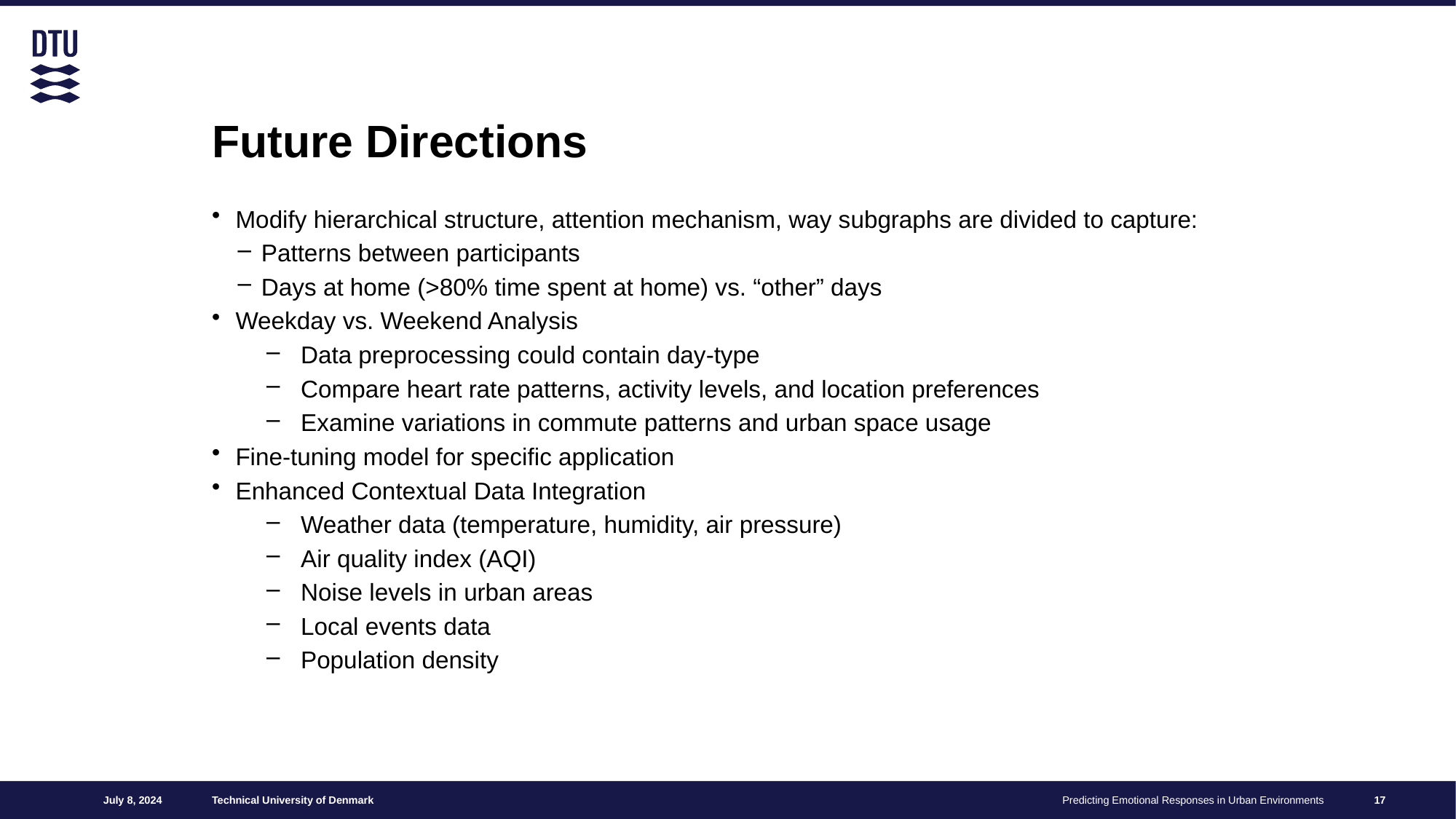

# Future Directions
Modify hierarchical structure, attention mechanism, way subgraphs are divided to capture:
Patterns between participants
Days at home (>80% time spent at home) vs. “other” days
Weekday vs. Weekend Analysis
Data preprocessing could contain day-type
Compare heart rate patterns, activity levels, and location preferences
Examine variations in commute patterns and urban space usage
Fine-tuning model for specific application
Enhanced Contextual Data Integration
Weather data (temperature, humidity, air pressure)
Air quality index (AQI)
Noise levels in urban areas
Local events data
Population density

July 8, 2024

Predicting Emotional Responses in Urban Environments
17